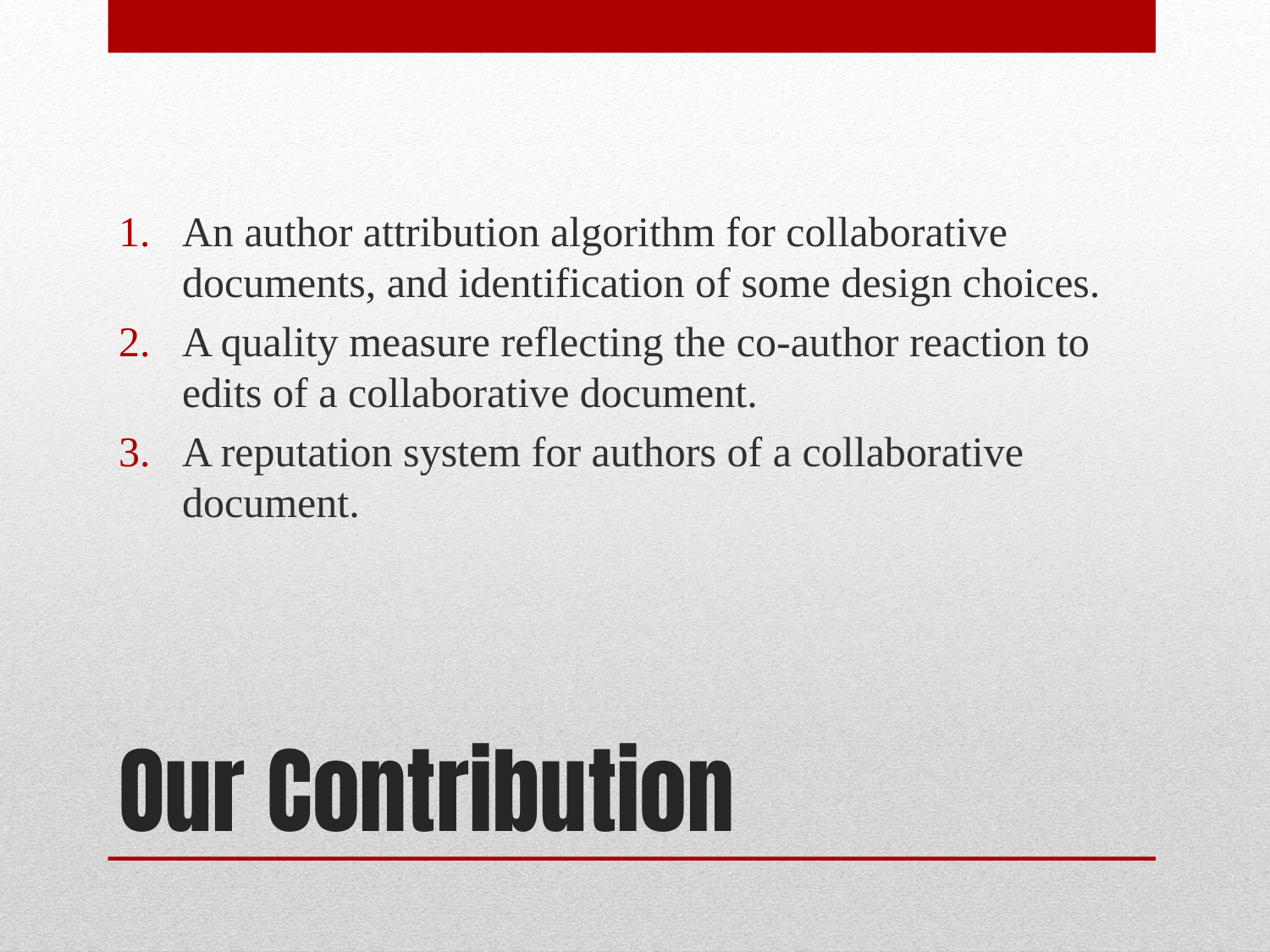

An author attribution algorithm for collaborative documents, and identification of some design choices.
A quality measure reflecting the co-author reaction to edits of a collaborative document.
A reputation system for authors of a collaborative document.
# Our Contribution